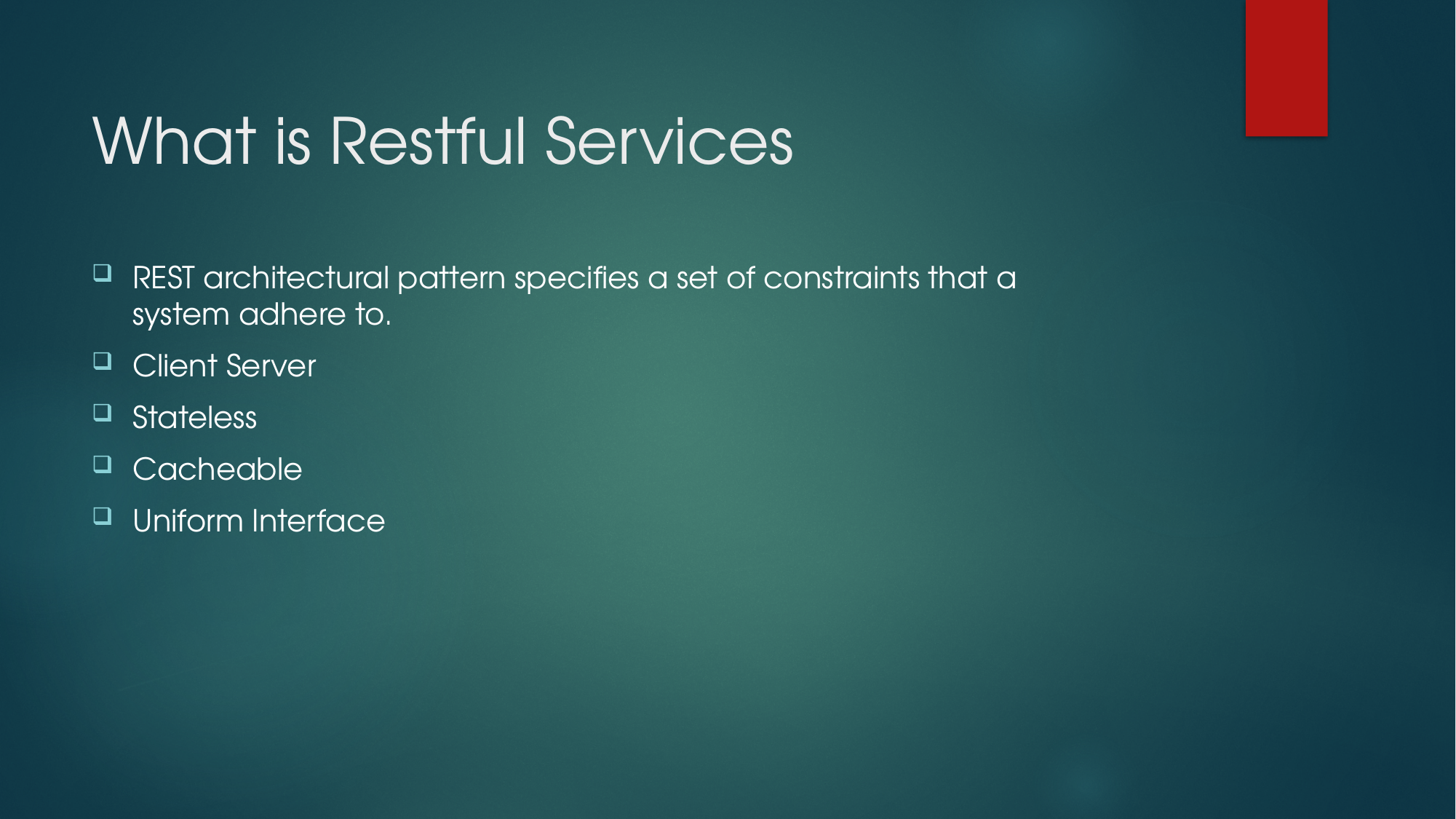

# What is Restful Services
REST architectural pattern specifies a set of constraints that a system adhere to.
Client Server
Stateless
Cacheable
Uniform Interface